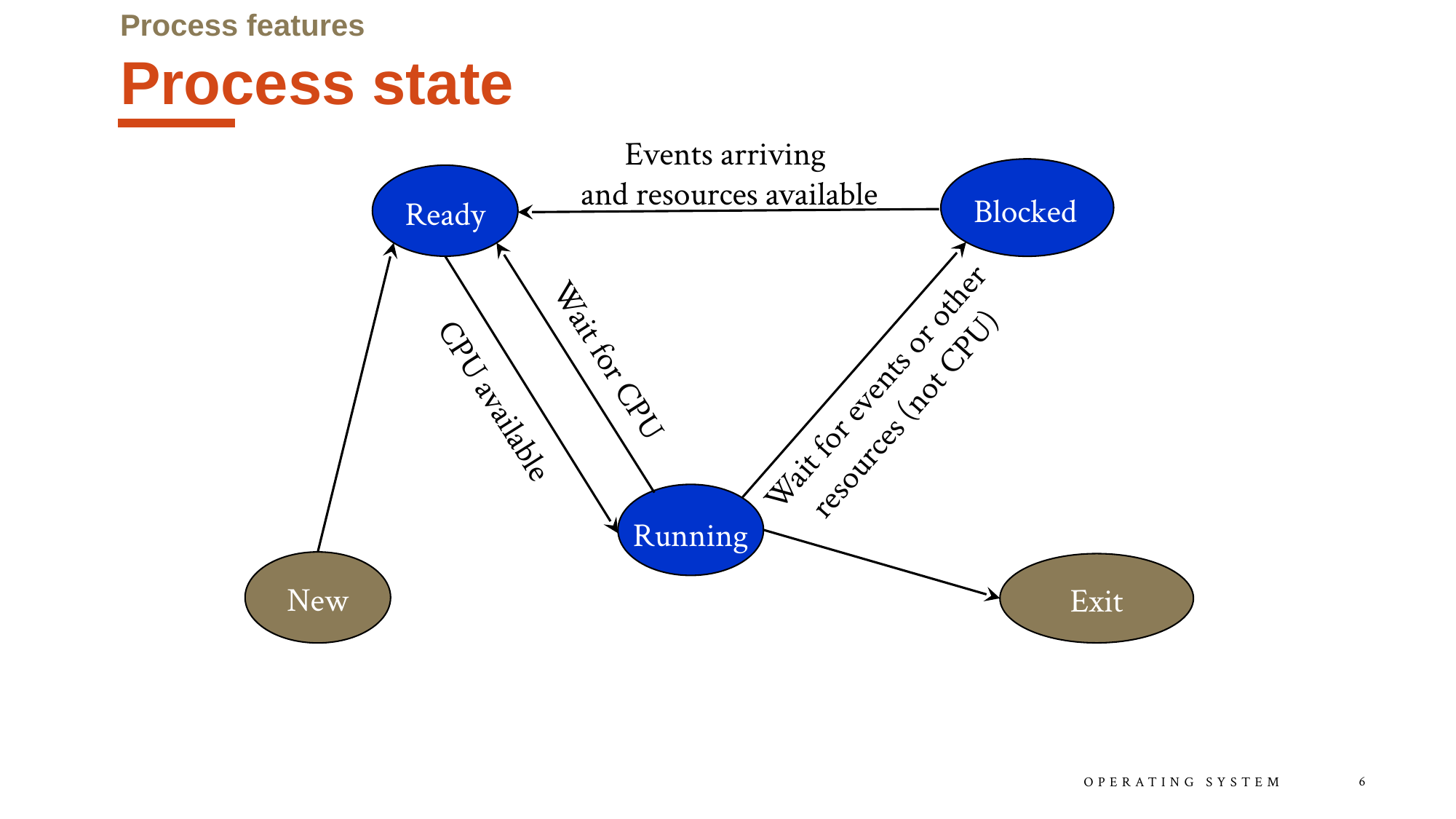

Process features
# Process state
Events arriving
and resources available

Blocked

Ready
Wait for CPU
Wait for events or other resources (not CPU)
CPU available

Running

New

Exit
Operating System
6